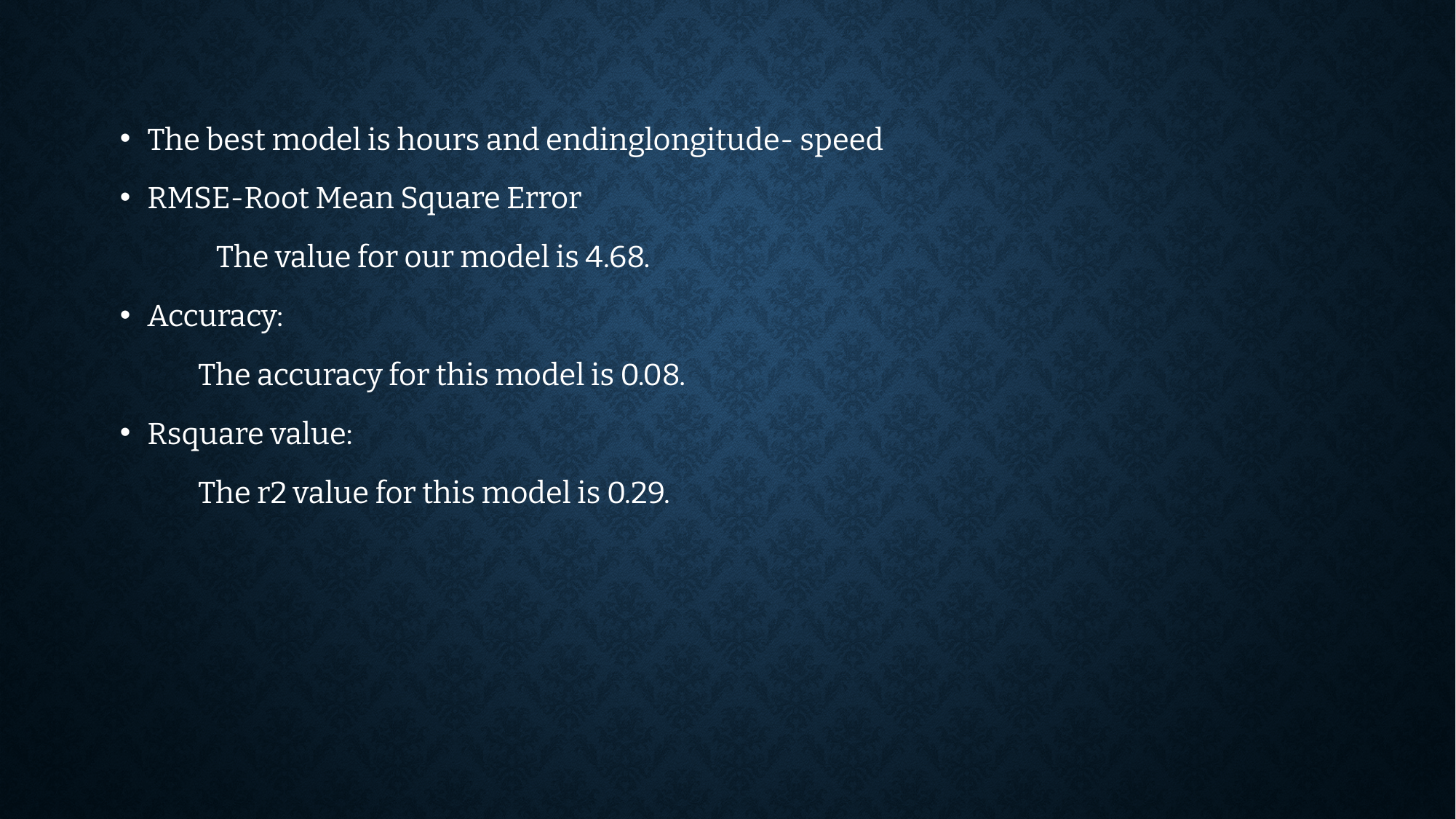

The best model is hours and endinglongitude- speed
RMSE-Root Mean Square Error
                The value for our model is 4.68.
Accuracy:
             The accuracy for this model is 0.08.
Rsquare value:
             The r2 value for this model is 0.29.